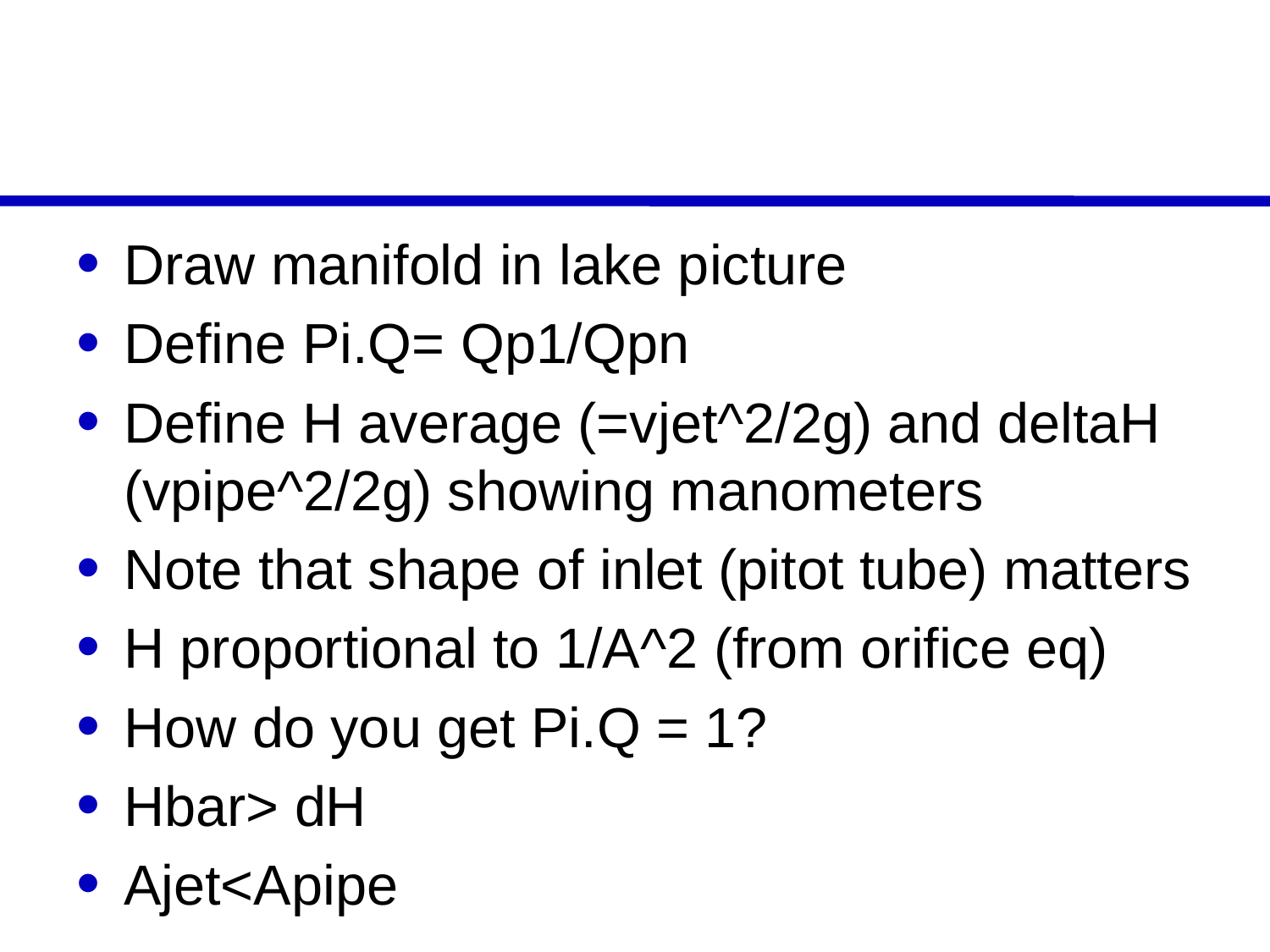

#
Draw manifold in lake picture
Define Pi.Q= Qp1/Qpn
Define H average (=vjet^2/2g) and deltaH (vpipe^2/2g) showing manometers
Note that shape of inlet (pitot tube) matters
H proportional to 1/A^2 (from orifice eq)
How do you get Pi.Q = 1?
Hbar> dH
Ajet<Apipe